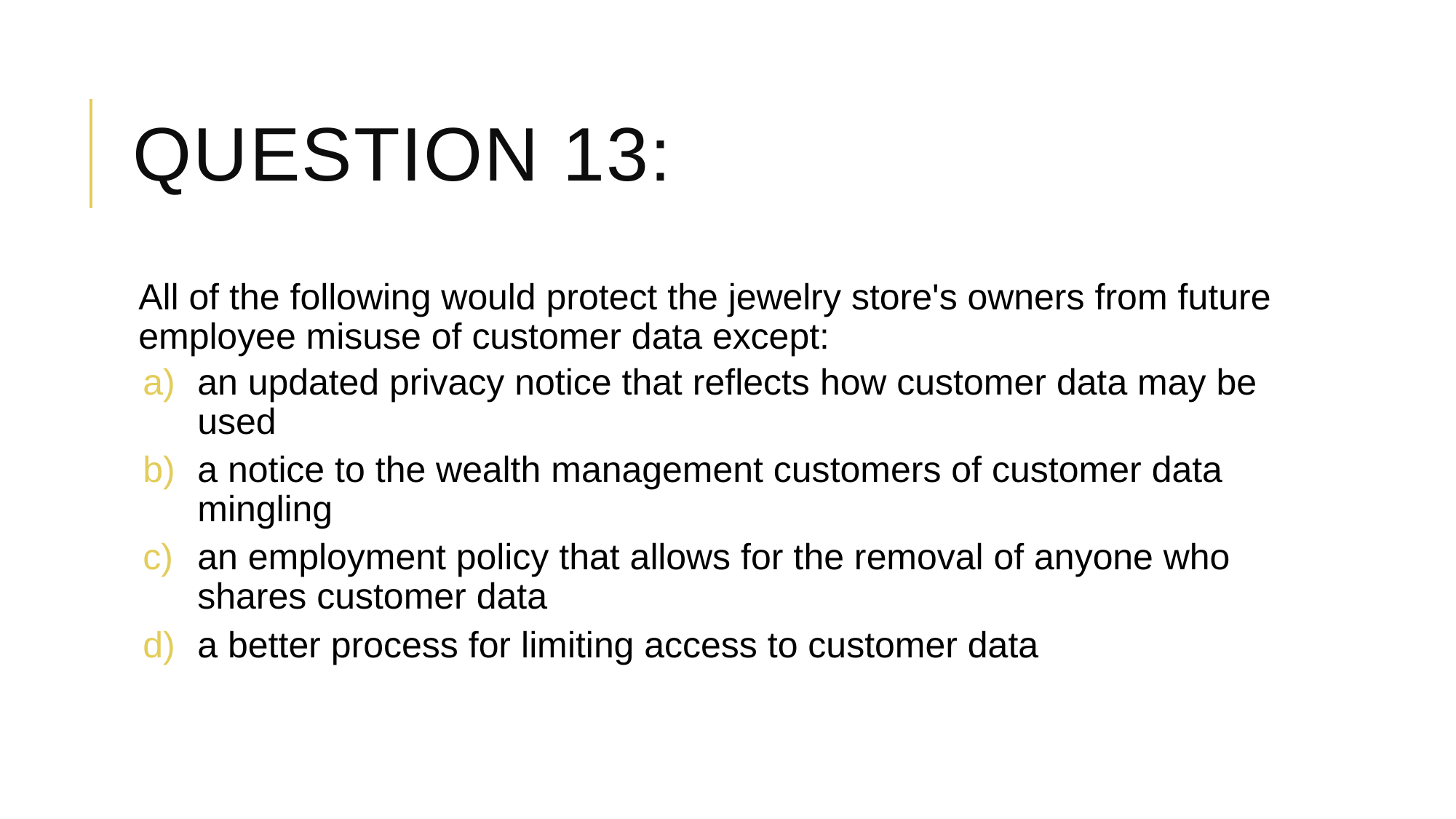

# Question 13:
All of the following would protect the jewelry store's owners from future employee misuse of customer data except:
an updated privacy notice that reflects how customer data may be used
a notice to the wealth management customers of customer data mingling
an employment policy that allows for the removal of anyone who shares customer data
a better process for limiting access to customer data